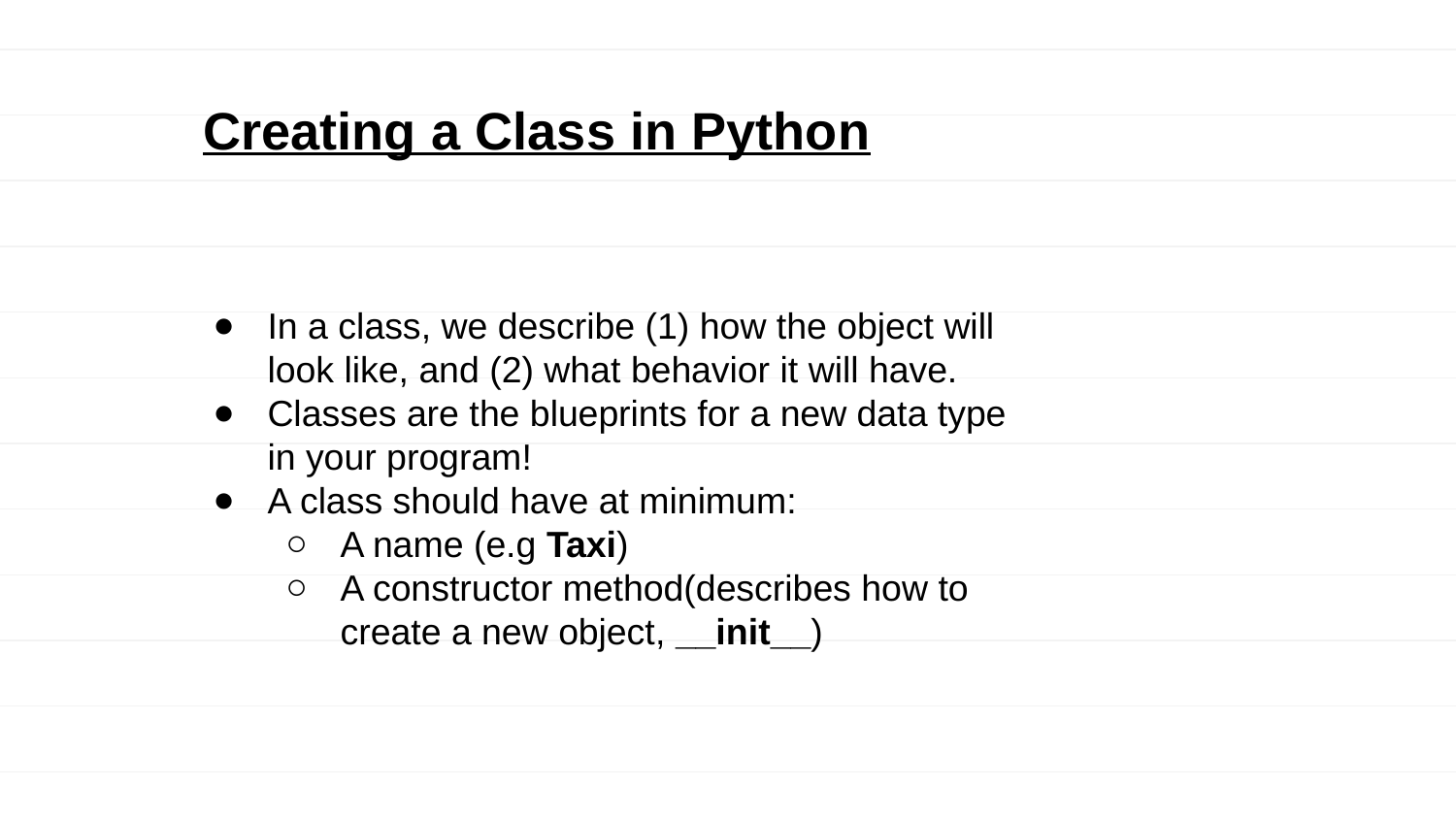

Creating a Class in Python

In a class, we describe (1) how the object will look like, and (2) what behavior it will have.
Classes are the blueprints for a new data type in your program!
A class should have at minimum:
A name (e.g Taxi)
A constructor method(describes how to create a new object, __init__)